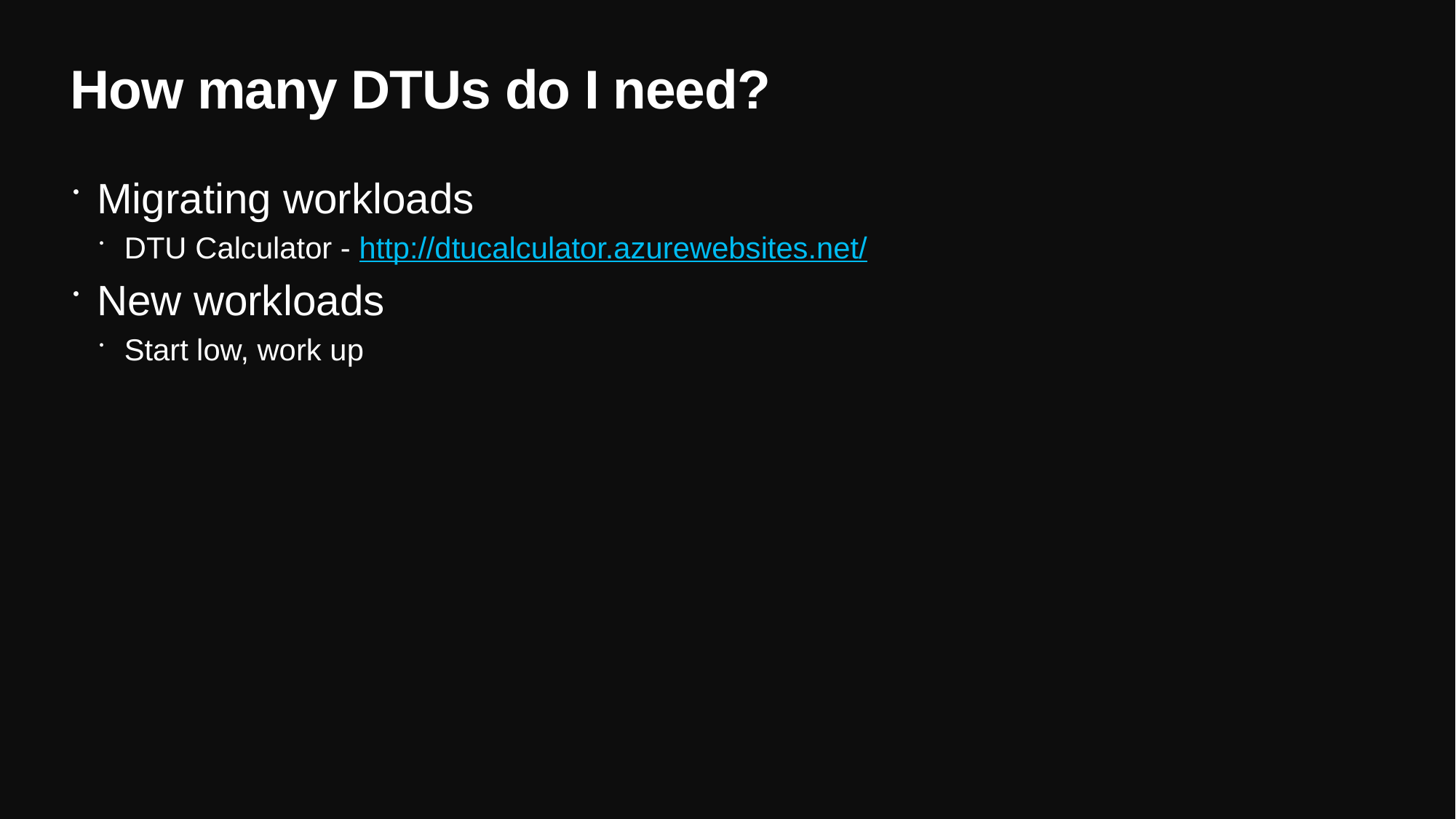

# How many DTUs do I need?
Migrating workloads
DTU Calculator - http://dtucalculator.azurewebsites.net/
New workloads
Start low, work up